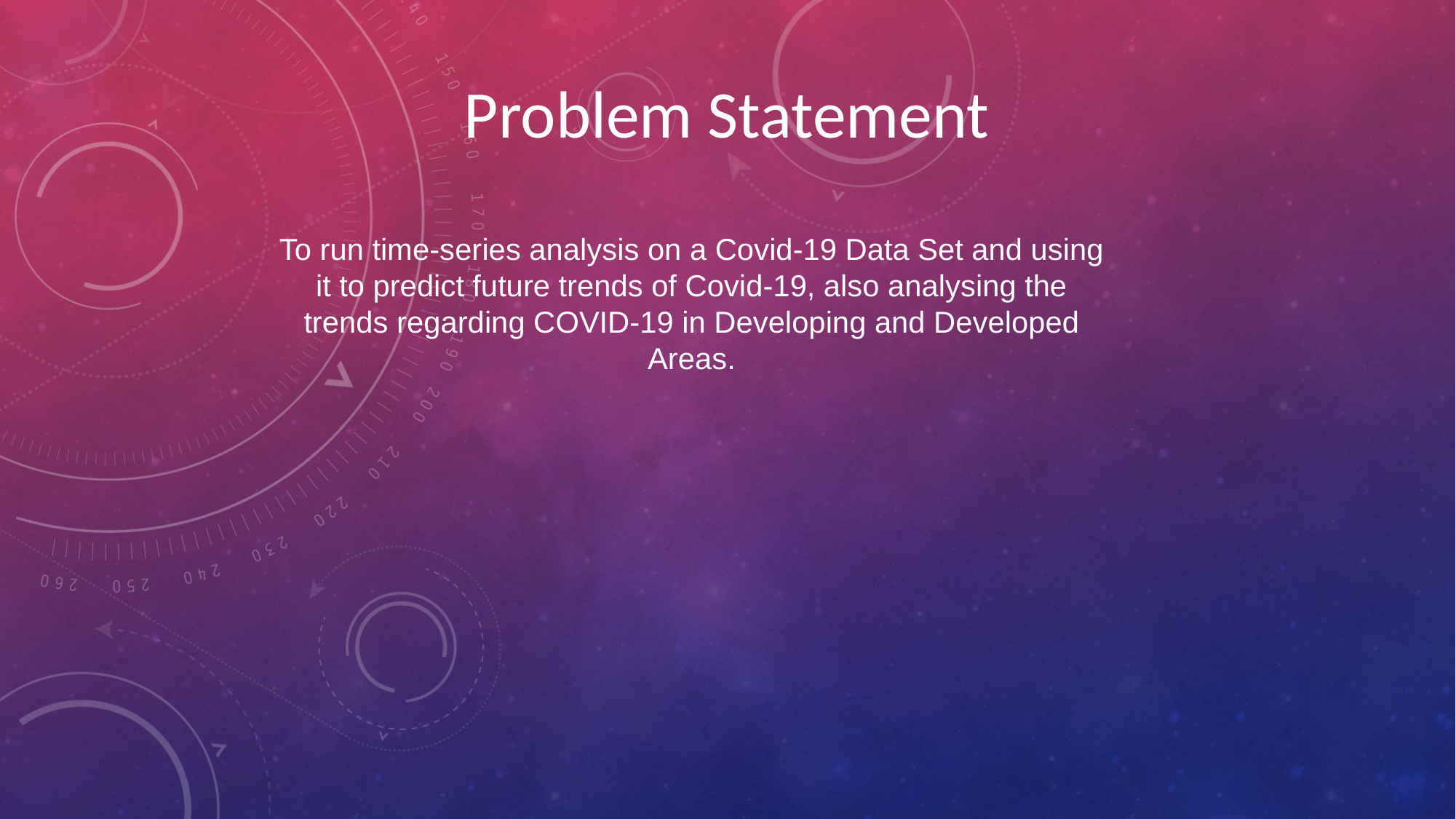

Problem Statement
To run time-series analysis on a Covid-19 Data Set and using it to predict future trends of Covid-19, also analysing the trends regarding COVID-19 in Developing and Developed Areas.